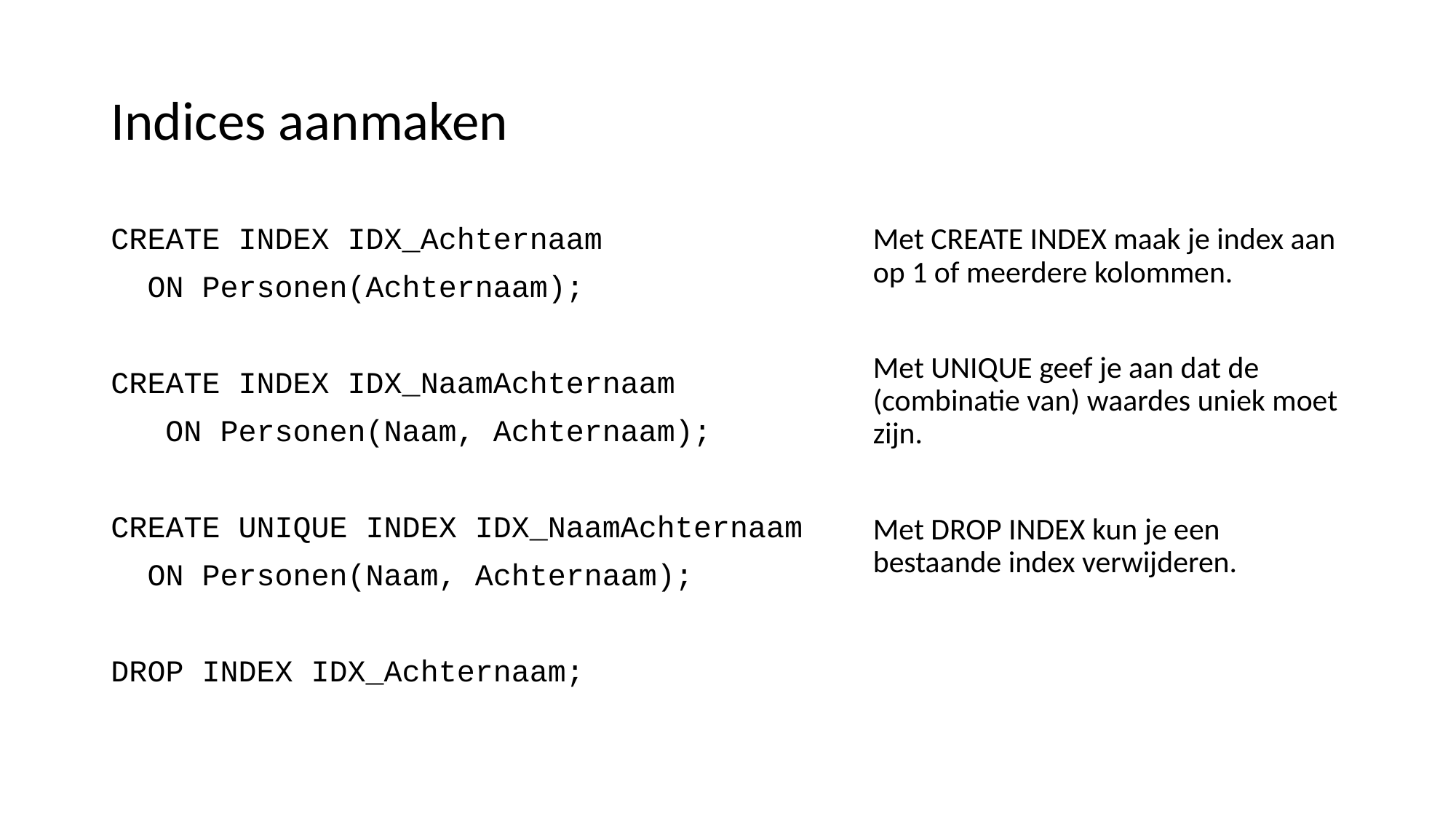

# Indices aanmaken
CREATE INDEX IDX_Achternaam
  ON Personen(Achternaam);

CREATE INDEX IDX_NaamAchternaam
   ON Personen(Naam, Achternaam);

CREATE UNIQUE INDEX IDX_NaamAchternaam
  ON Personen(Naam, Achternaam);

DROP INDEX IDX_Achternaam;

Met CREATE INDEX maak je index aan op 1 of meerdere kolommen.

Met UNIQUE geef je aan dat de (combinatie van) waardes uniek moet zijn.

Met DROP INDEX kun je een bestaande index verwijderen.